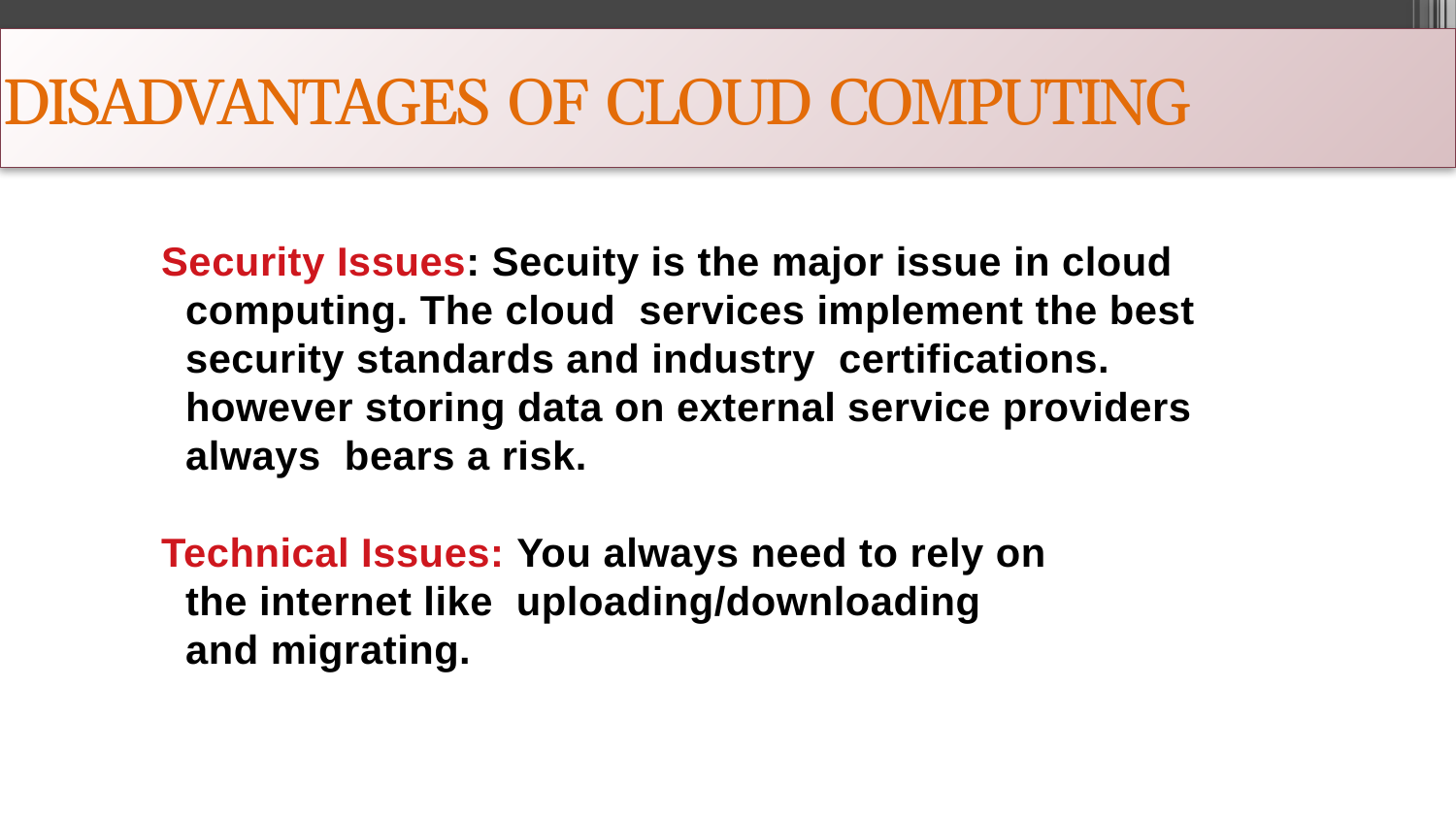

# DISADVANTAGES  OF  CLOUD  COMPUTING
Security Issues: Secuity is the major issue in cloud computing. The cloud  services implement the best security standards and industry  certifications. however storing data on external service providers always  bears a risk.

Technical Issues: You always need to rely on the internet like  uploading/downloading and migrating.